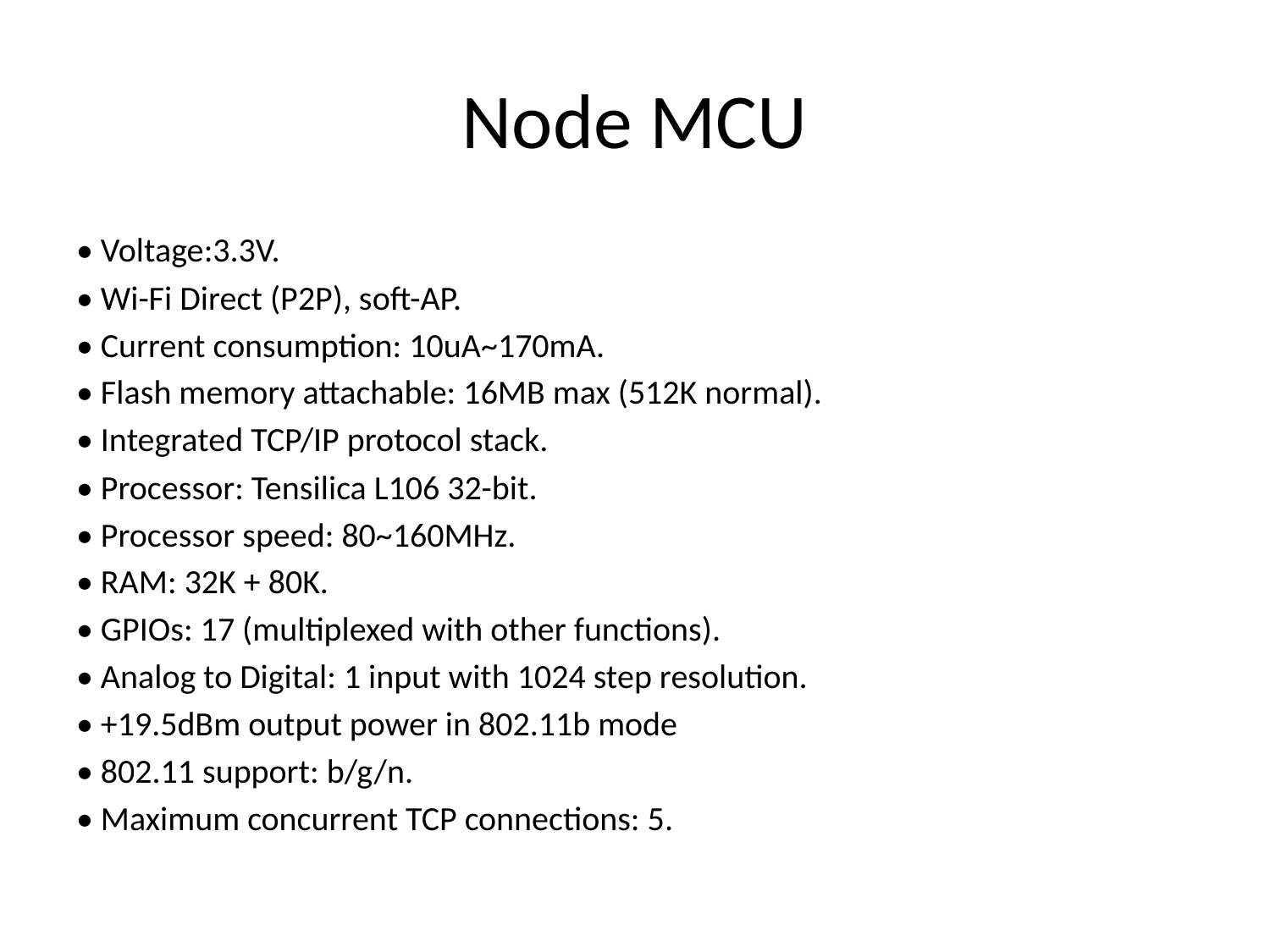

# Node MCU
• Voltage:3.3V.
• Wi-Fi Direct (P2P), soft-AP.
• Current consumption: 10uA~170mA.
• Flash memory attachable: 16MB max (512K normal).
• Integrated TCP/IP protocol stack.
• Processor: Tensilica L106 32-bit.
• Processor speed: 80~160MHz.
• RAM: 32K + 80K.
• GPIOs: 17 (multiplexed with other functions).
• Analog to Digital: 1 input with 1024 step resolution.
• +19.5dBm output power in 802.11b mode
• 802.11 support: b/g/n.
• Maximum concurrent TCP connections: 5.